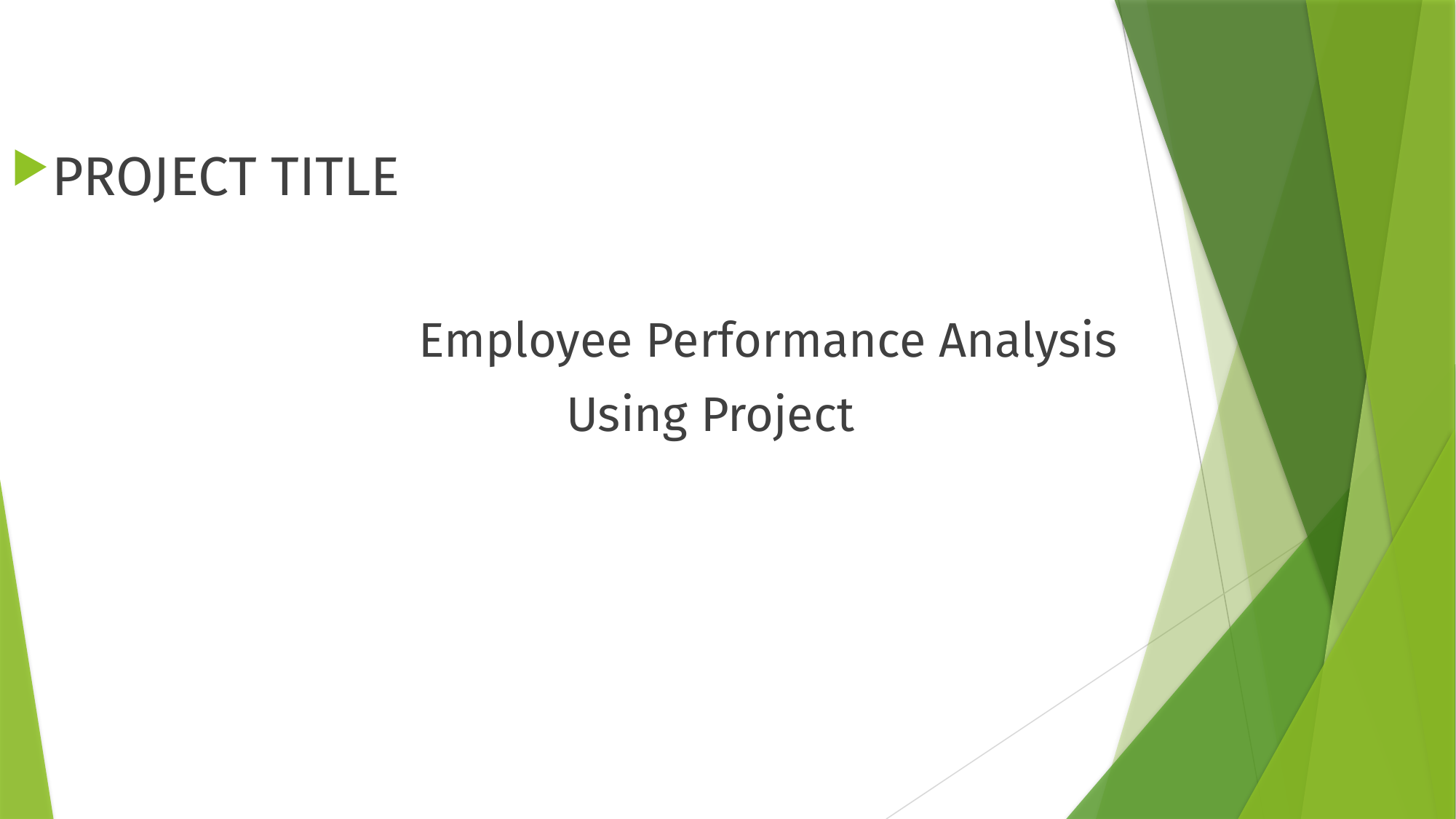

#
PROJECT TITLE

                            Employee Performance Analysis
                                           Using Project